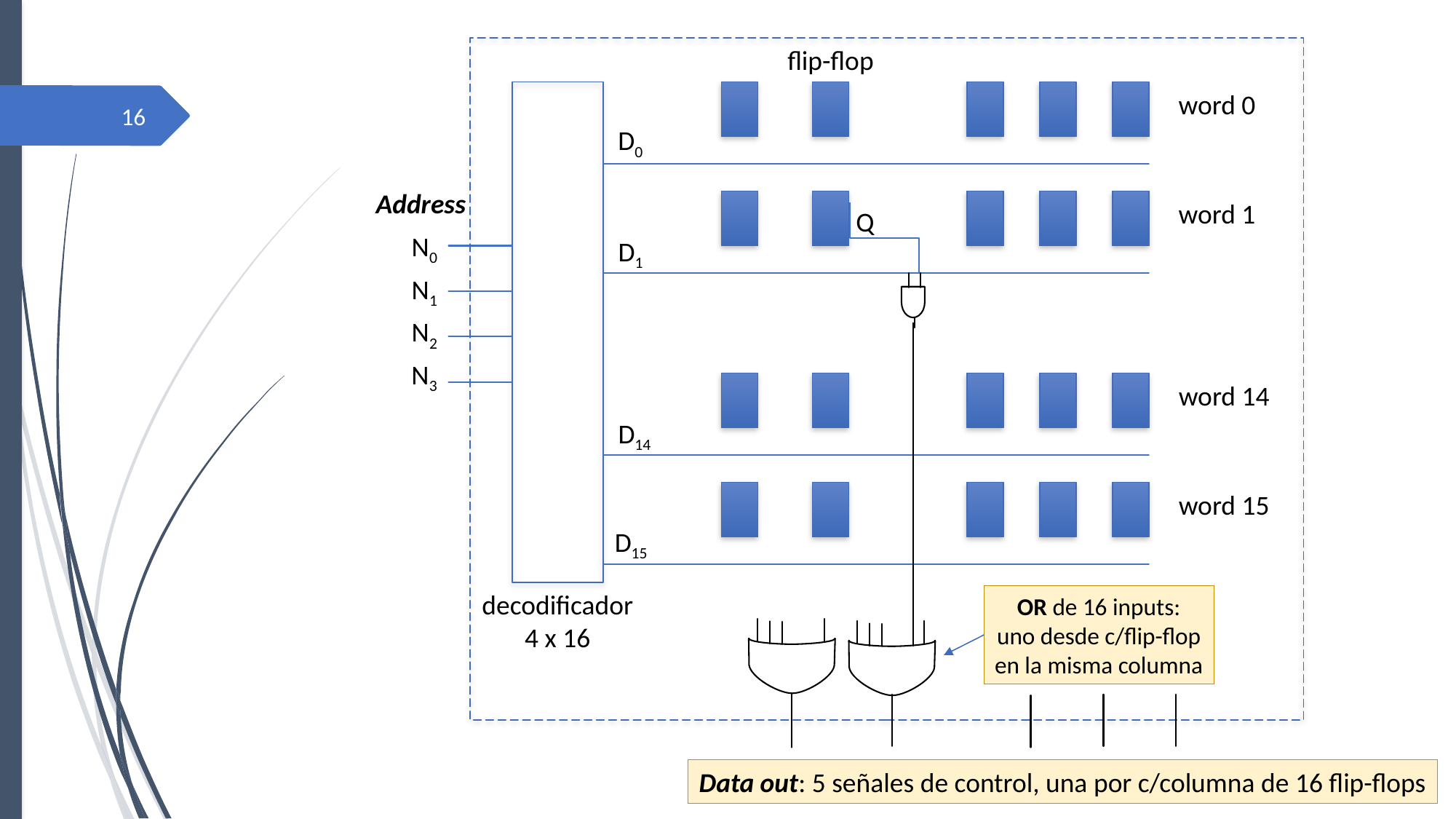

flip-flop

word 0
16
D0
Address

word 1
Q
N0
D1
N1

N2
N3

word 14
D14

word 15
D15
decodificador
4 x 16
or de 16 inputs:
uno desde c/flip-flop
en la misma columna

Data out: 5 señales de control, una por c/columna de 16 flip-flops